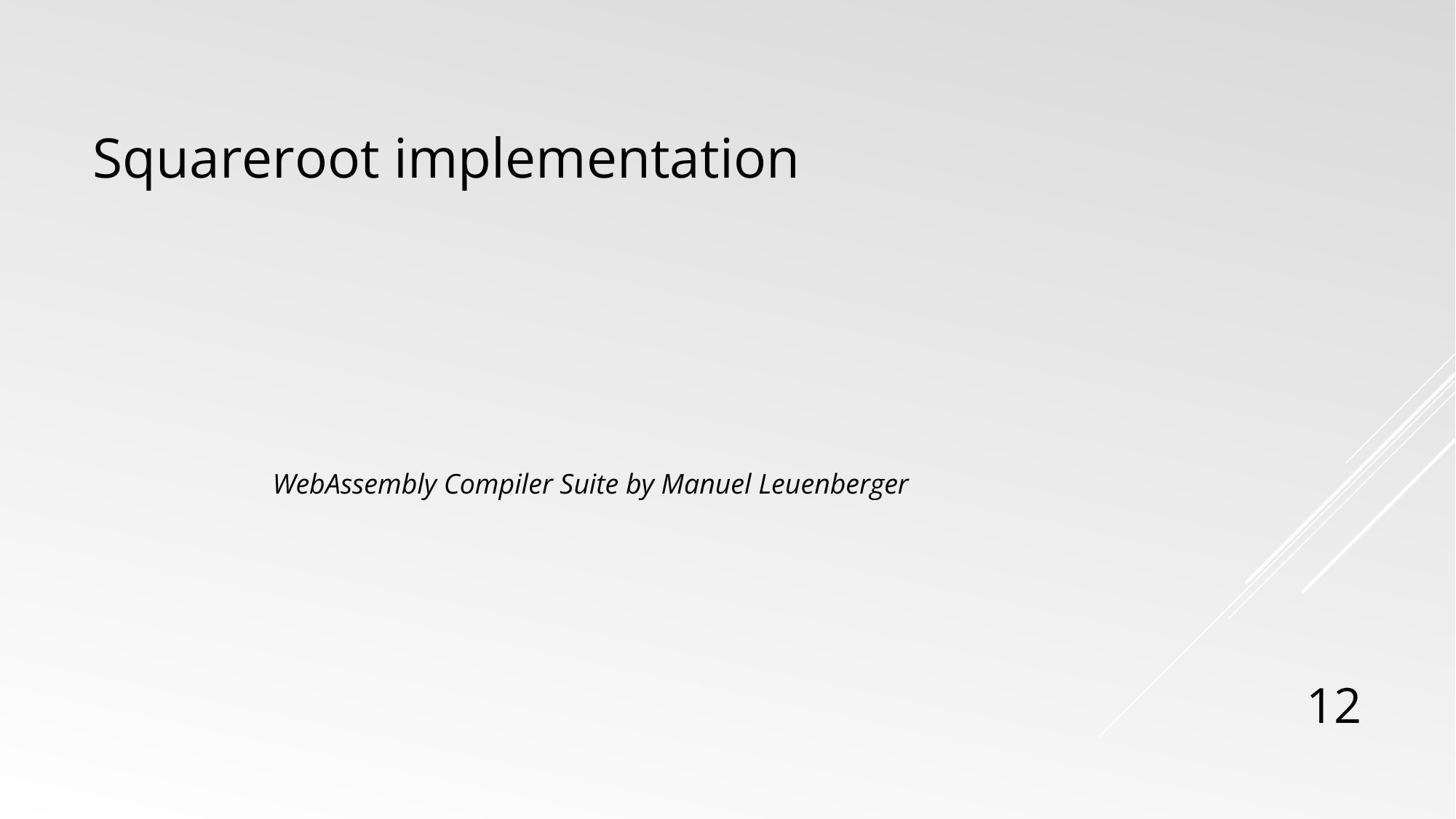

# Squareroot implementation
WebAssembly Compiler Suite by Manuel Leuenberger
12